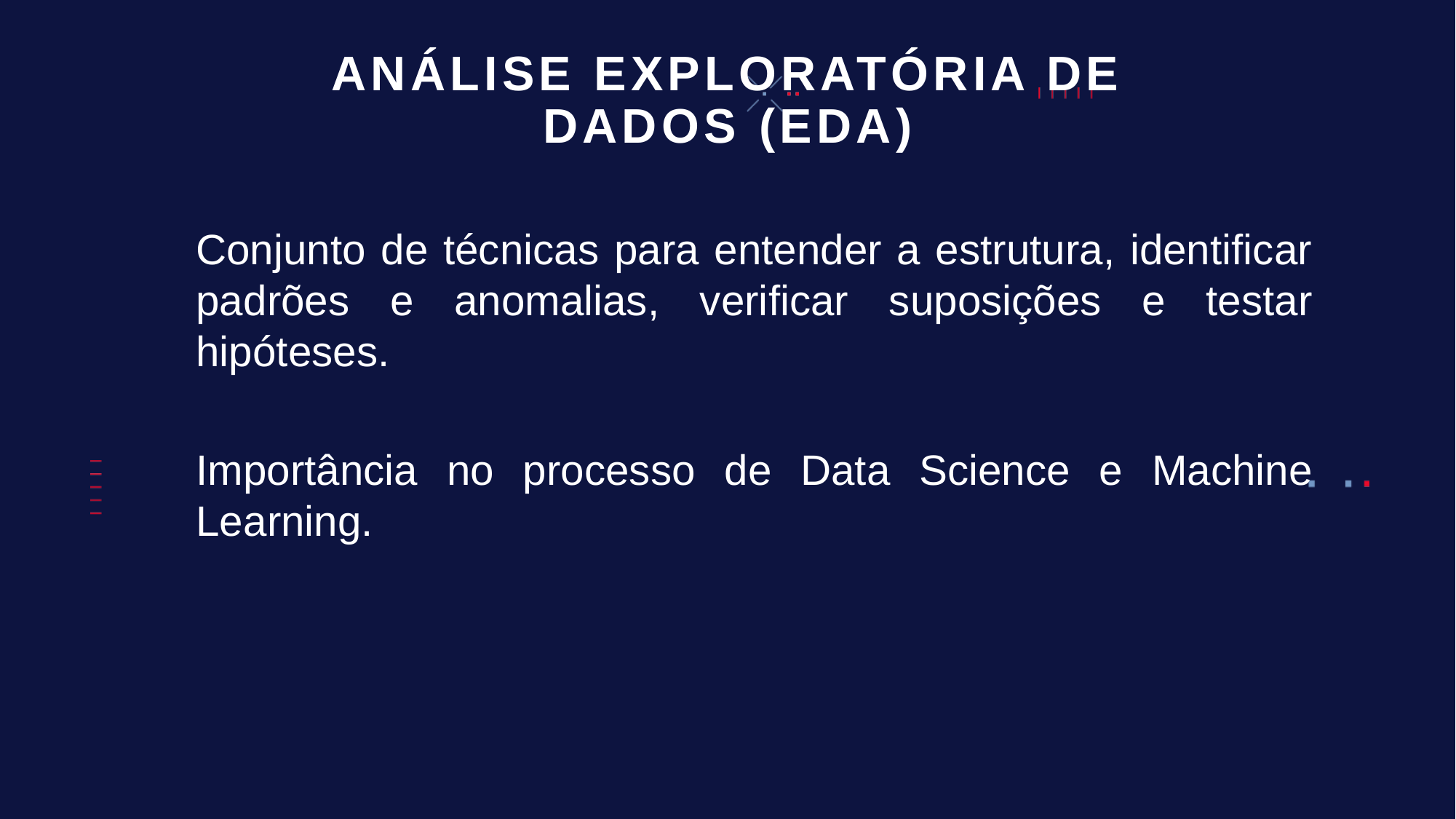

# ANÁLISE EXPLORATÓRIA DE DADOS (EDA)
Conjunto de técnicas para entender a estrutura, identificar padrões e anomalias, verificar suposições e testar hipóteses.

Importância no processo de Data Science e Machine Learning.